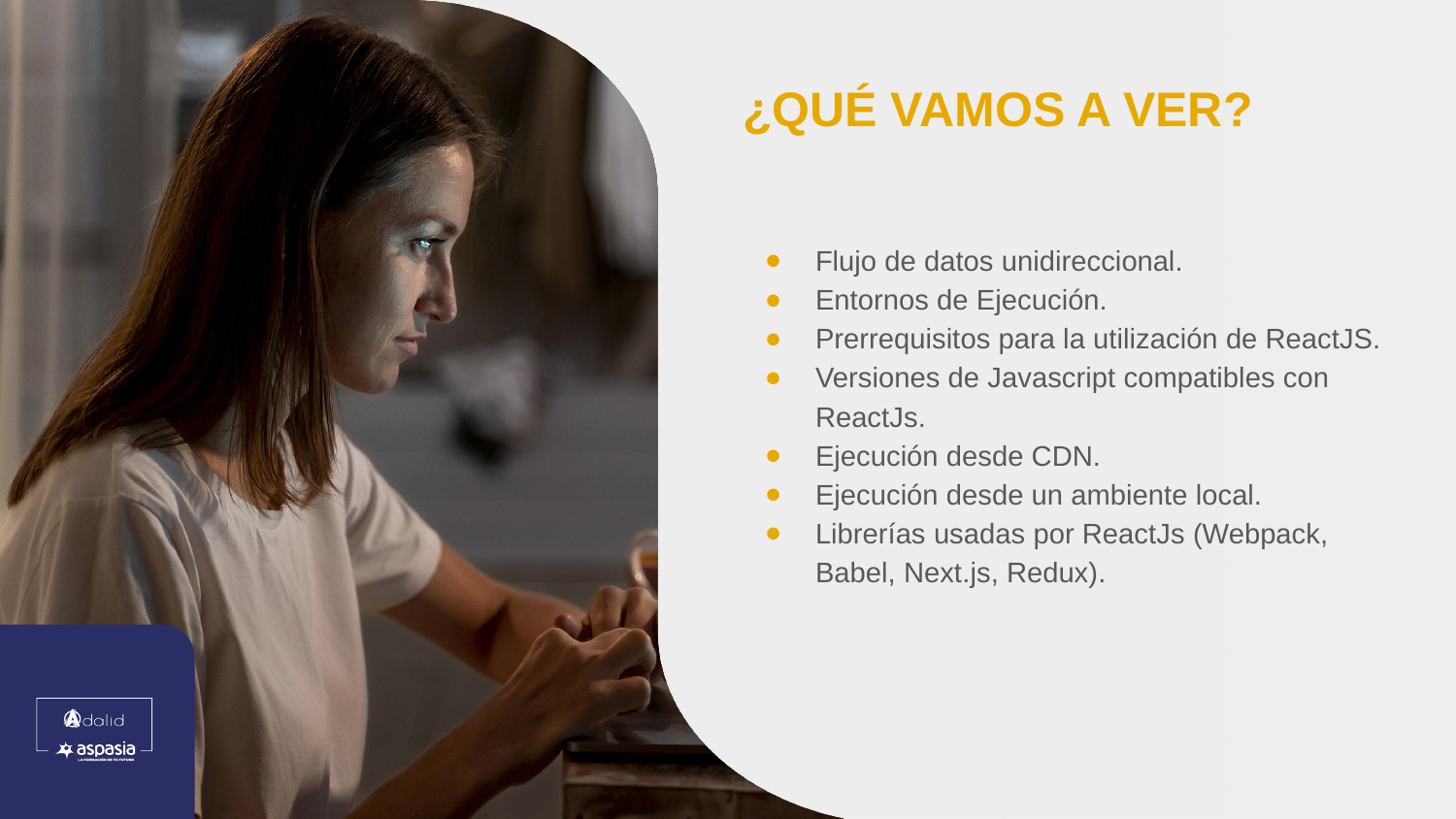

Flujo de datos unidireccional.
Entornos de Ejecución.
Prerrequisitos para la utilización de ReactJS.
Versiones de Javascript compatibles con ReactJs.
Ejecución desde CDN.
Ejecución desde un ambiente local.
Librerías usadas por ReactJs (Webpack, Babel, Next.js, Redux).